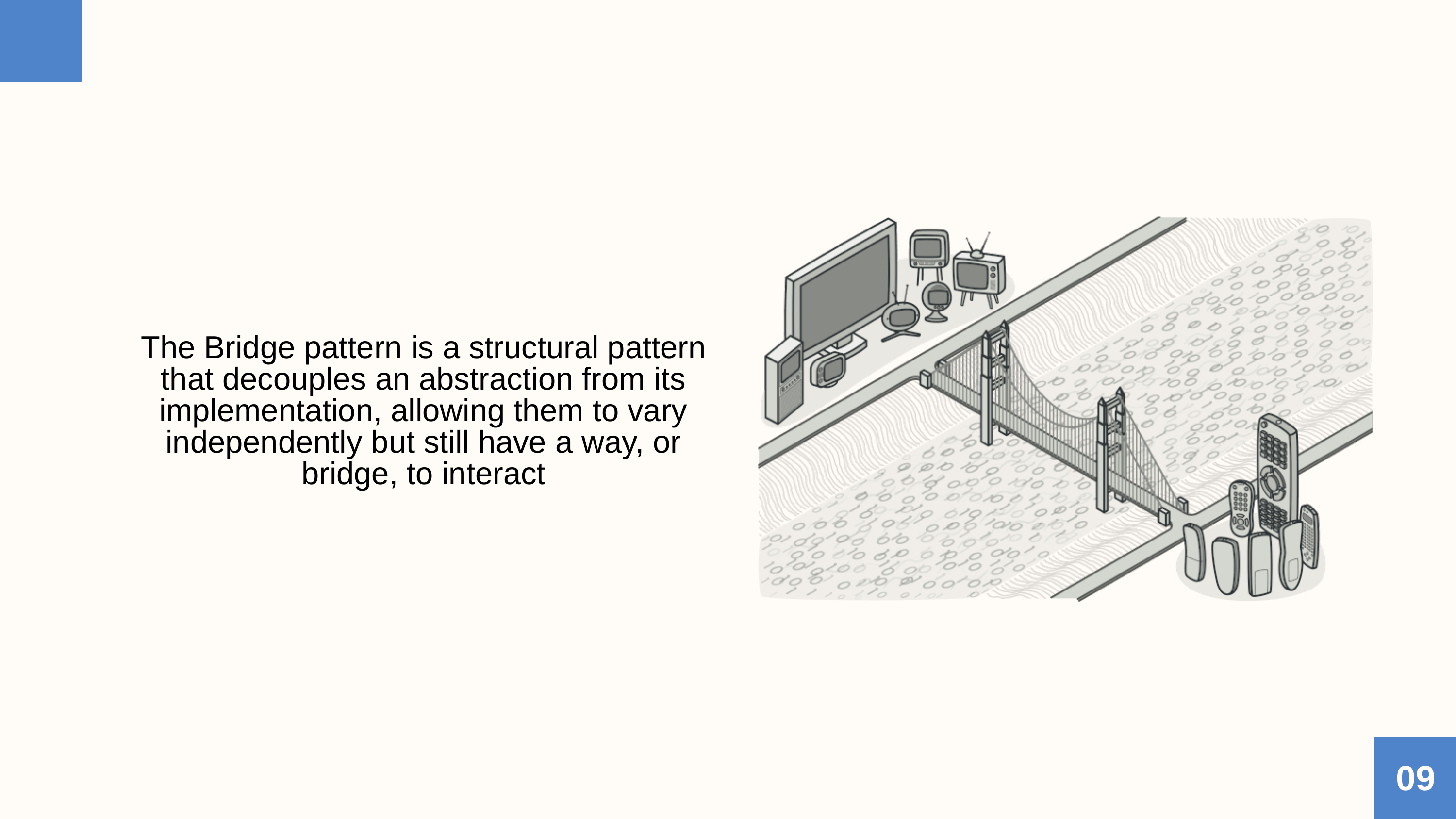

The Bridge pattern is a structural pattern that decouples an abstraction from its implementation, allowing them to vary independently but still have a way, or bridge, to interact

09